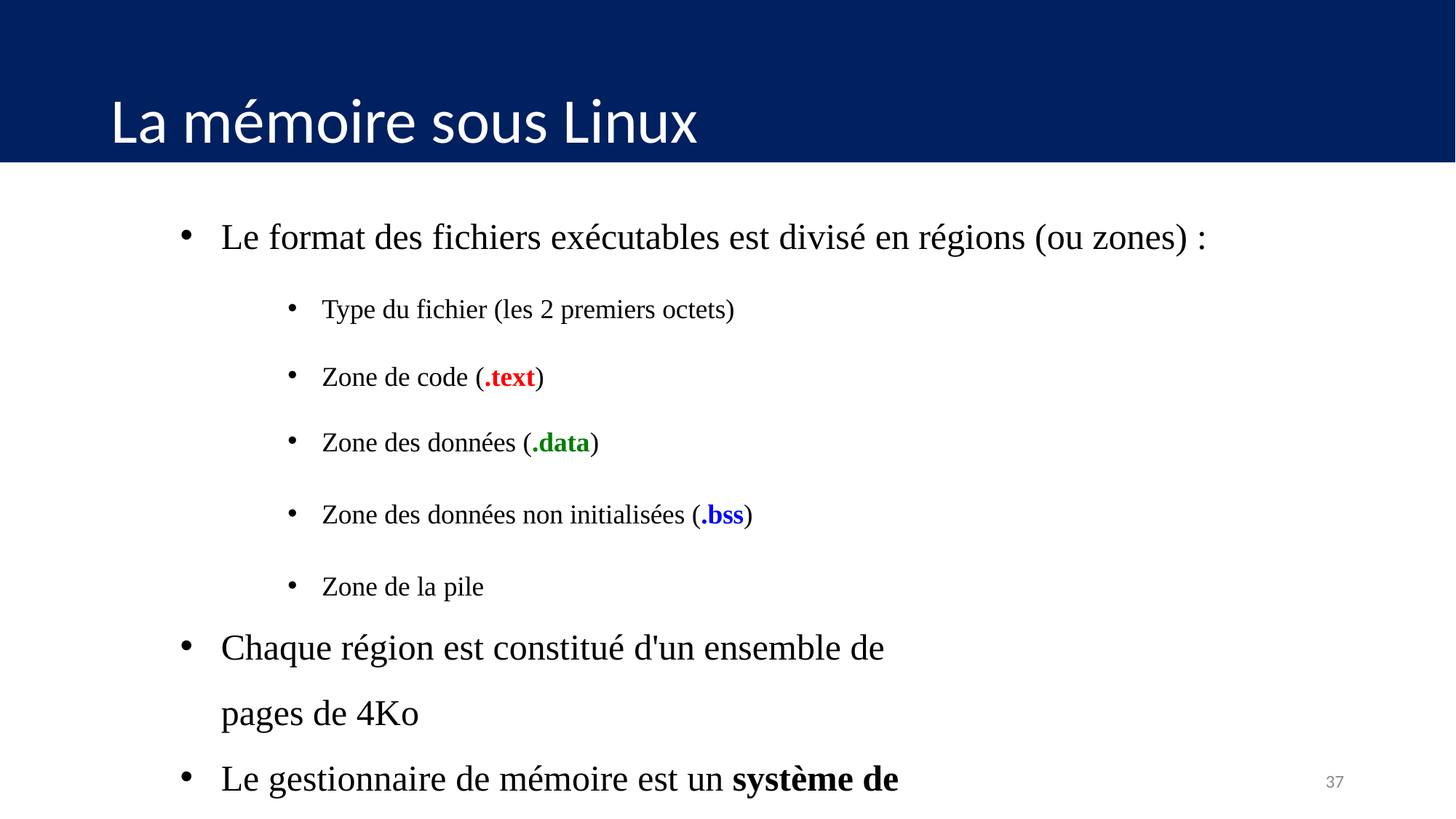

# La mémoire sous Linux
Le format des fichiers exécutables est divisé en régions (ou zones) :
Type du fichier (les 2 premiers octets)
Zone de code (.text)
Zone des données (.data)
Zone des données non initialisées (.bss)
Zone de la pile
Chaque région est constitué d'un ensemble de pages de 4Ko
Le gestionnaire de mémoire est un système de segmentation paginée
37